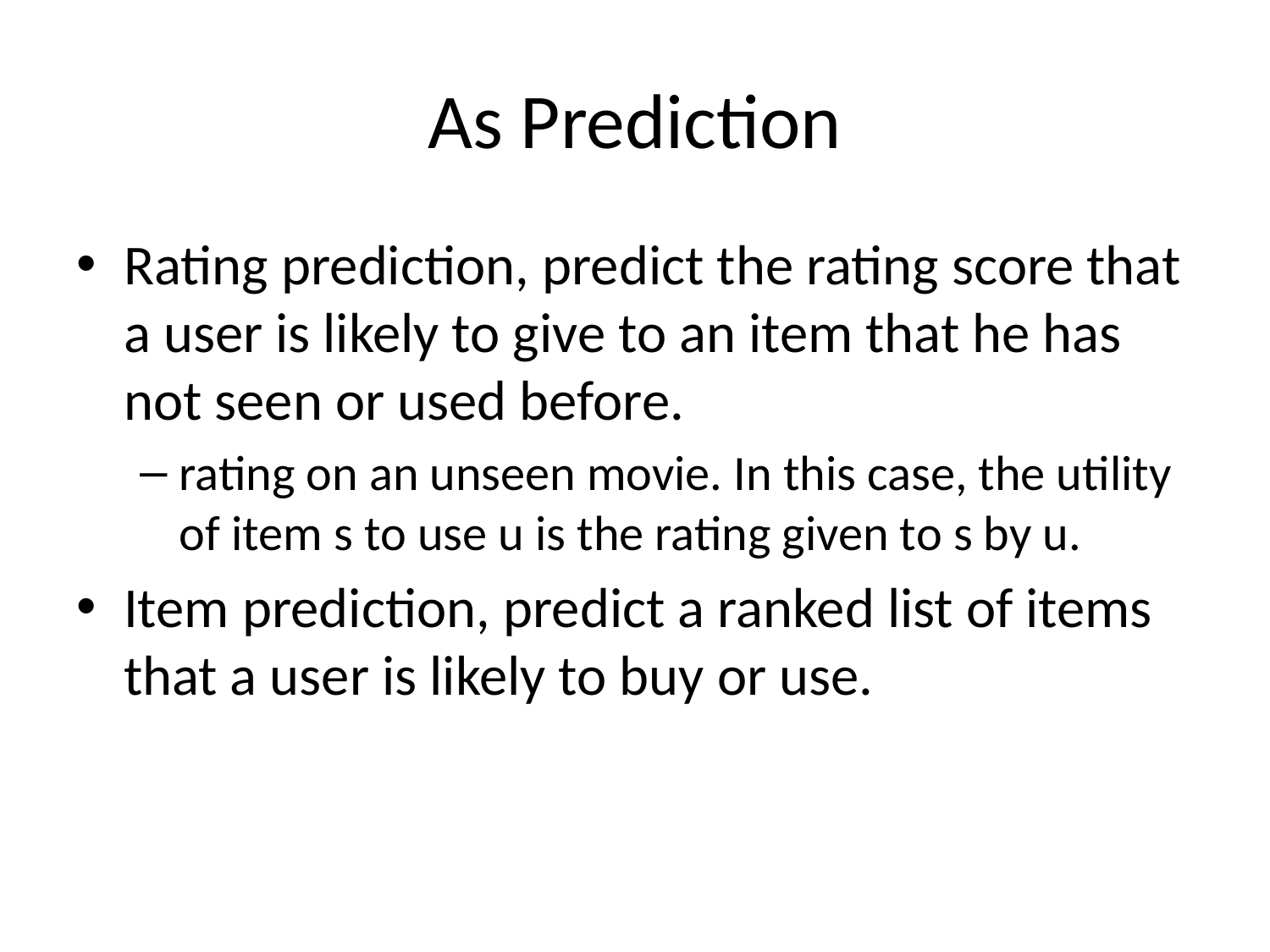

# As Prediction
Rating prediction, predict the rating score that a user is likely to give to an item that he has not seen or used before.
rating on an unseen movie. In this case, the utility of item s to use u is the rating given to s by u.
Item prediction, predict a ranked list of items that a user is likely to buy or use.